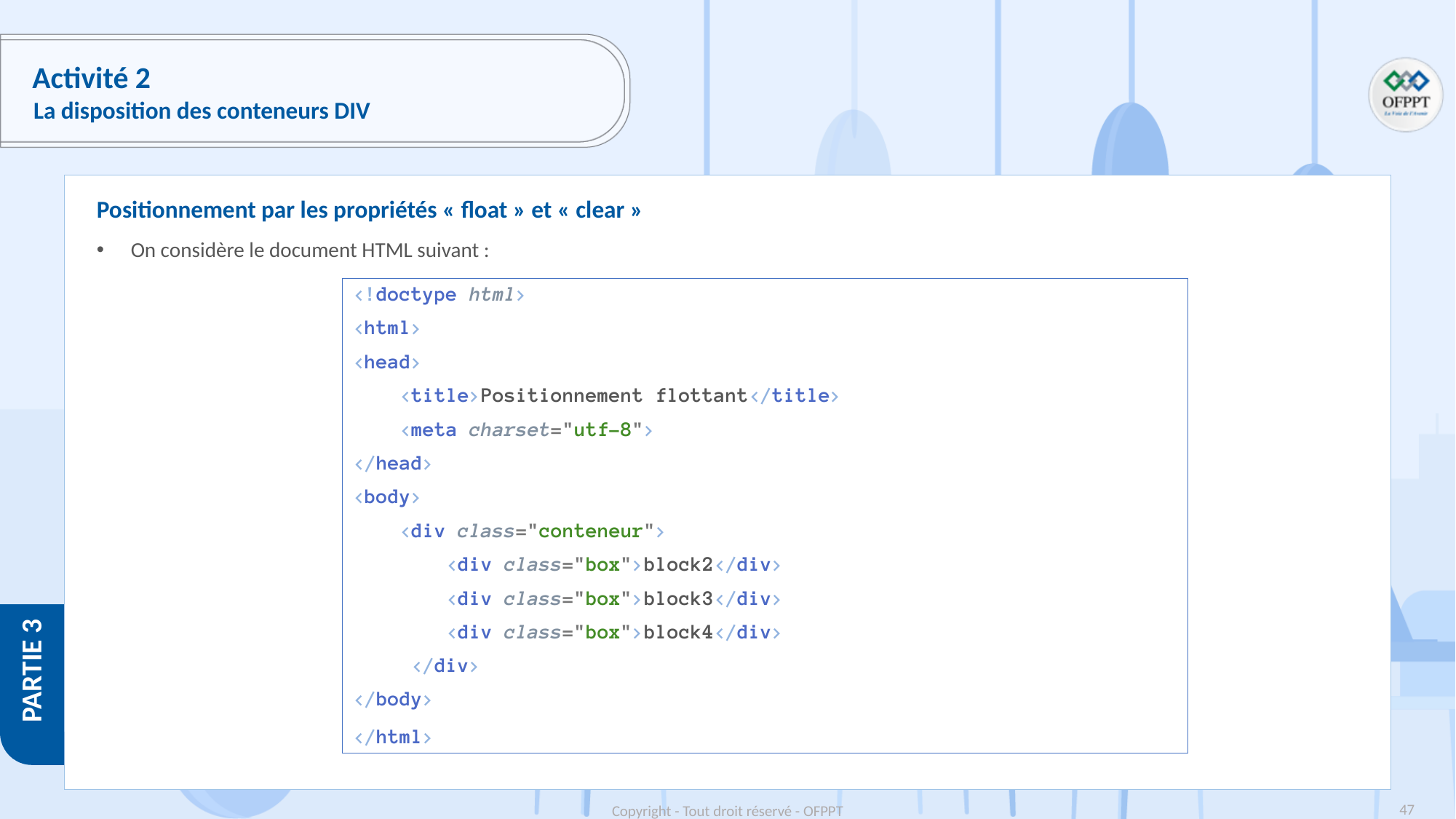

# Activité 2
La disposition des conteneurs DIV
Positionnement par les propriétés « float » et « clear »
On considère le document HTML suivant :

<!doctype html>
<html>
<head>
    <title>Positionnement flottant</title>
    <meta charset="utf-8">
</head>
<body>
    <div class="conteneur">
        <div class="box">block2</div>
        <div class="box">block3</div>
        <div class="box">block4</div>
     </div>
</body>
</html>